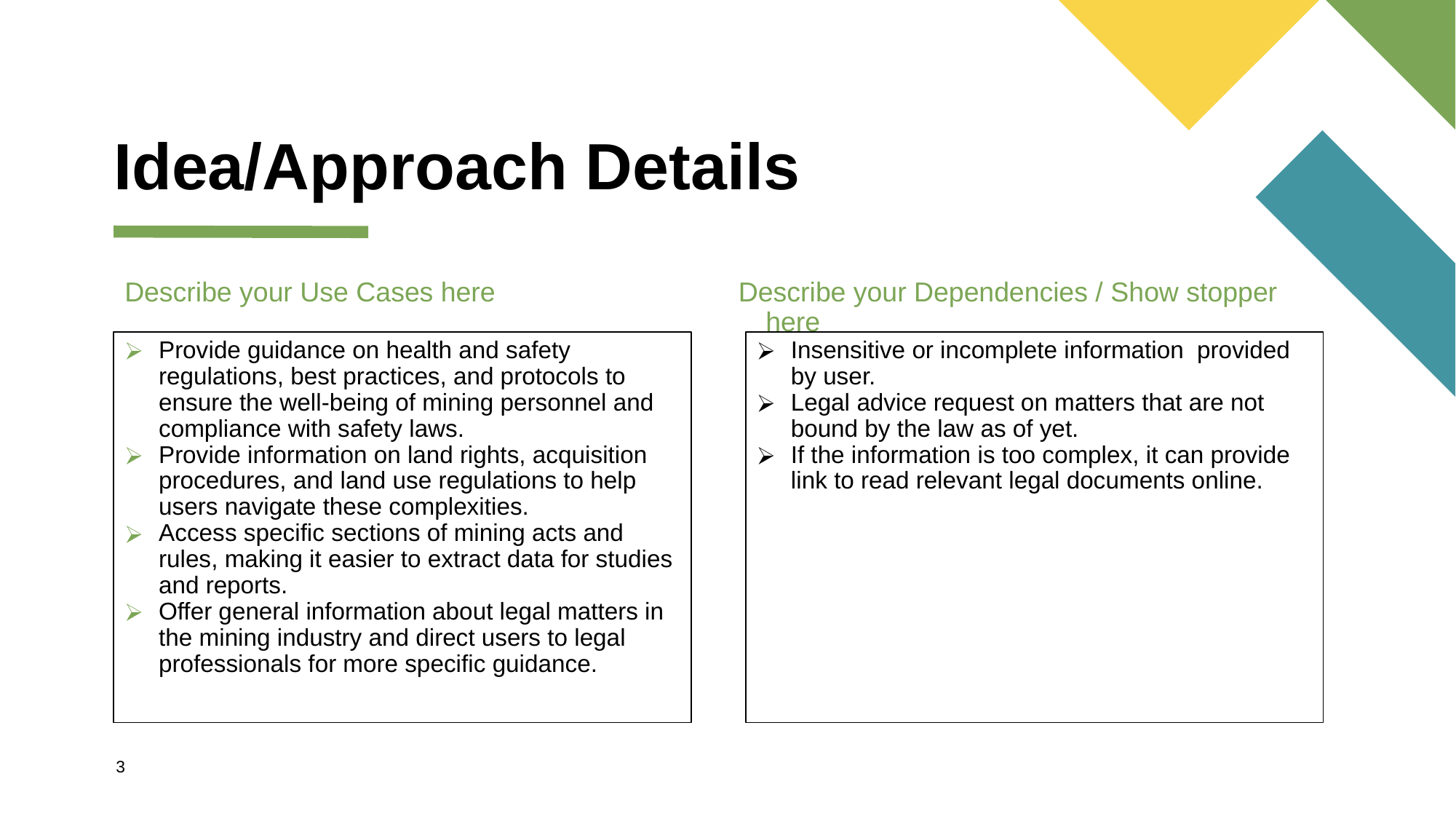

# Idea/Approach Details
Describe your Use Cases here
Describe your Dependencies / Show stopper here
Provide guidance on health and safety regulations, best practices, and protocols to ensure the well-being of mining personnel and compliance with safety laws.
Provide information on land rights, acquisition procedures, and land use regulations to help users navigate these complexities.
Access specific sections of mining acts and rules, making it easier to extract data for studies and reports.
Offer general information about legal matters in the mining industry and direct users to legal professionals for more specific guidance.
Insensitive or incomplete information  provided by user.
Legal advice request on matters that are not bound by the law as of yet.
If the information is too complex, it can provide link to read relevant legal documents online.
3